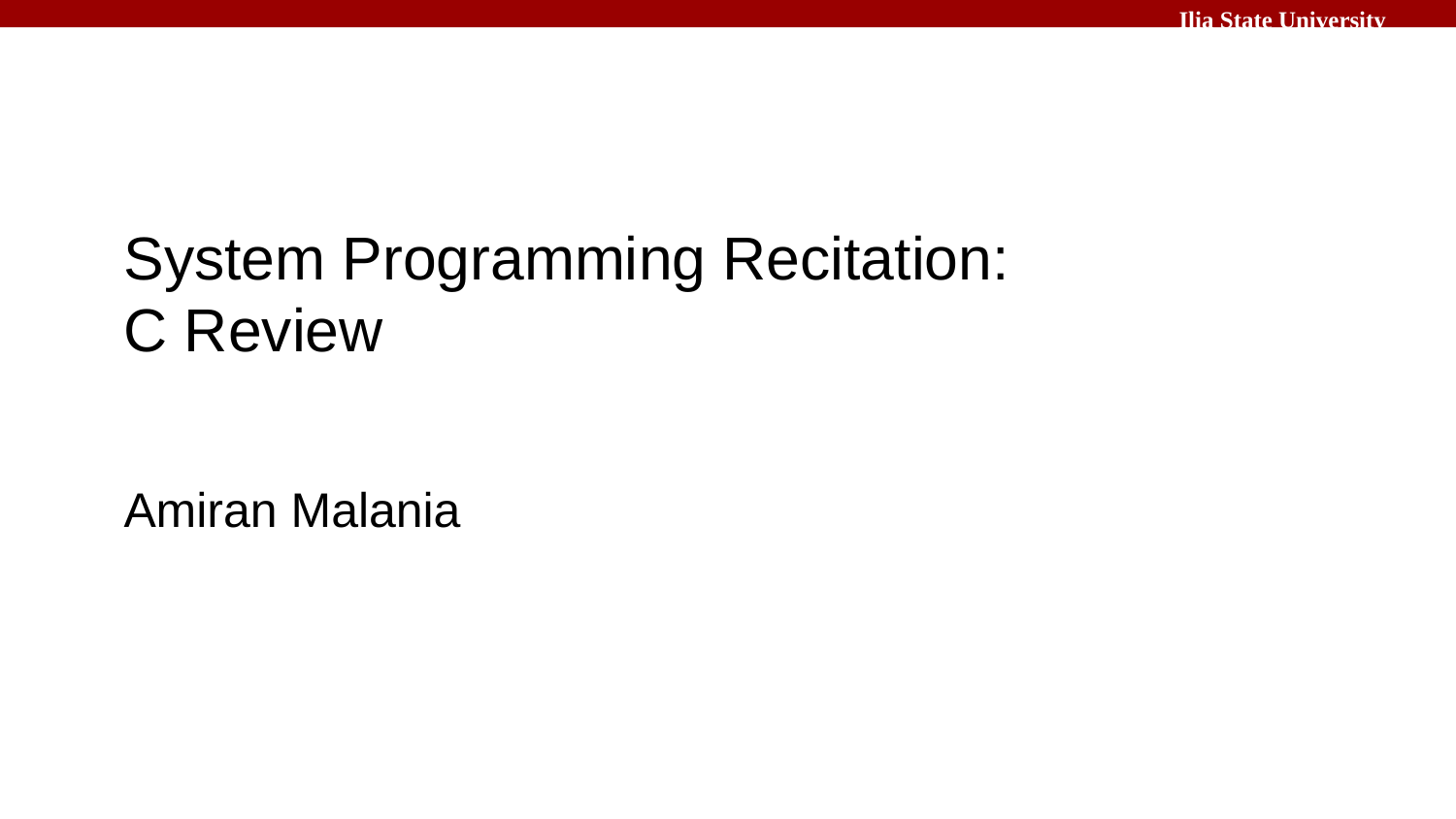

# System Programming Recitation:
C Review
Amiran Malania